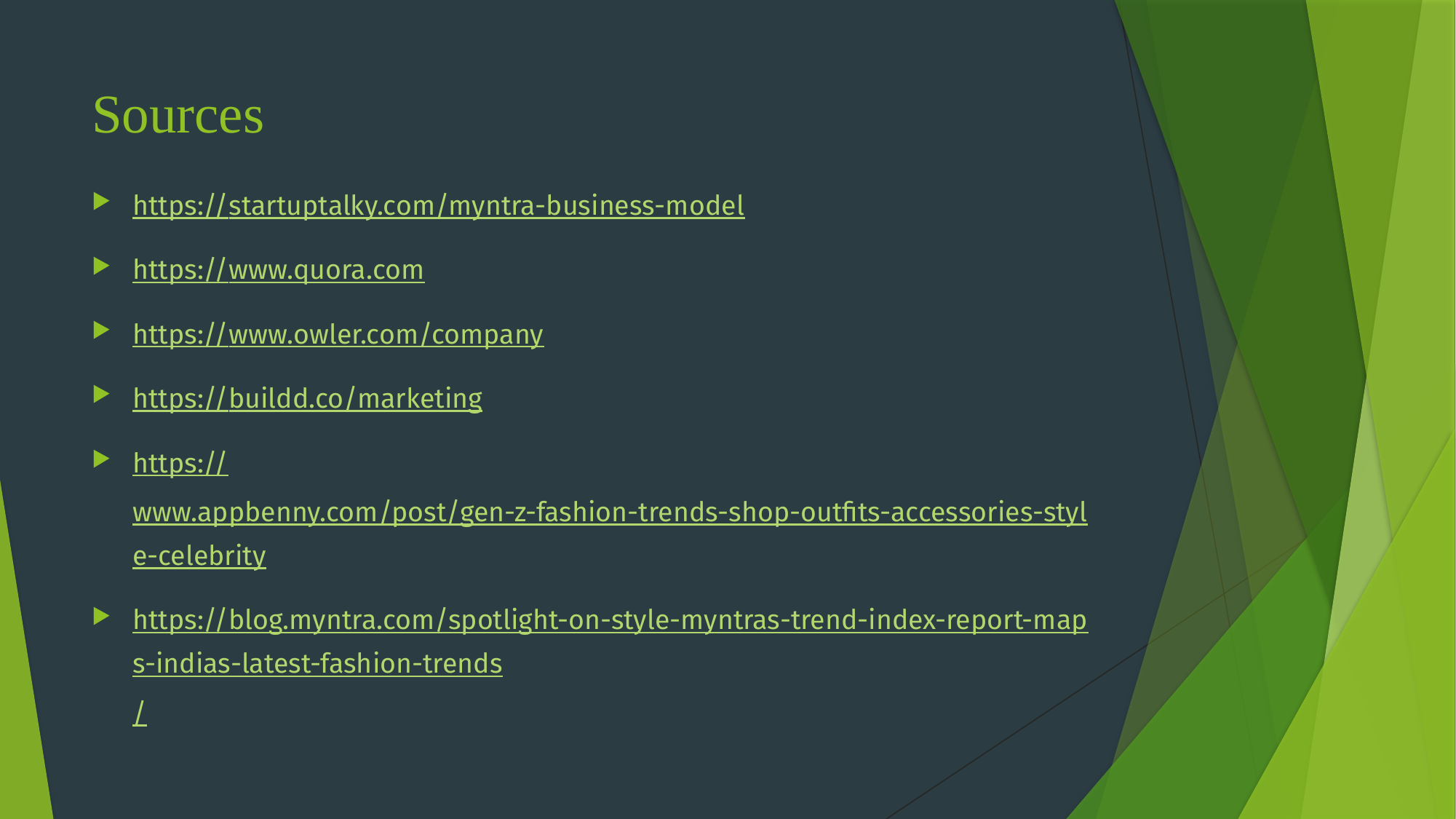

# Sources
https://startuptalky.com/myntra-business-model
https://www.quora.com
https://www.owler.com/company
https://buildd.co/marketing
https://www.appbenny.com/post/gen-z-fashion-trends-shop-outfits-accessories-style-celebrity
https://blog.myntra.com/spotlight-on-style-myntras-trend-index-report-maps-indias-latest-fashion-trends/